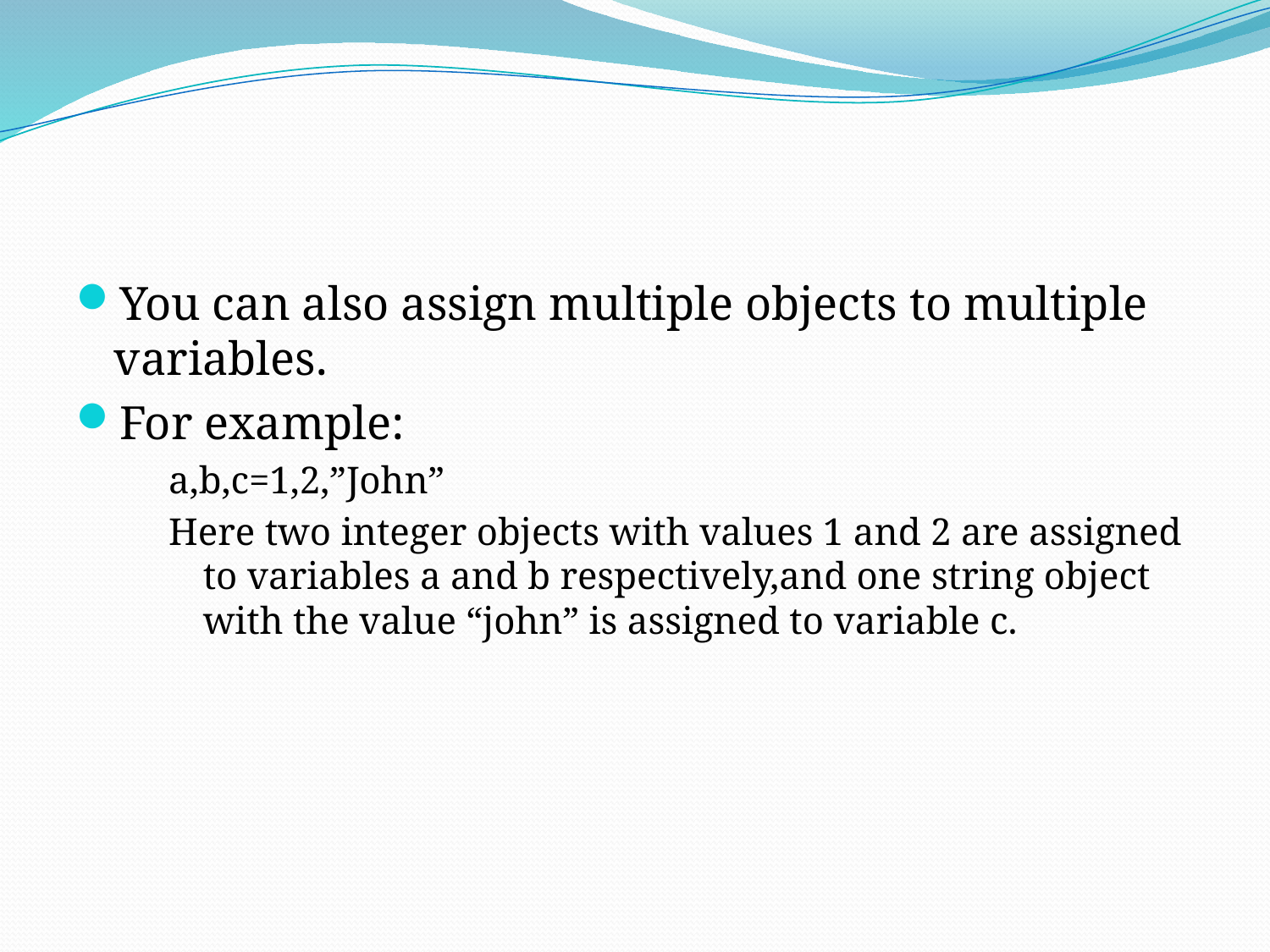

You can also assign multiple objects to multiple variables.
For example:
a,b,c=1,2,”John”
Here two integer objects with values 1 and 2 are assigned to variables a and b respectively,and one string object with the value “john” is assigned to variable c.